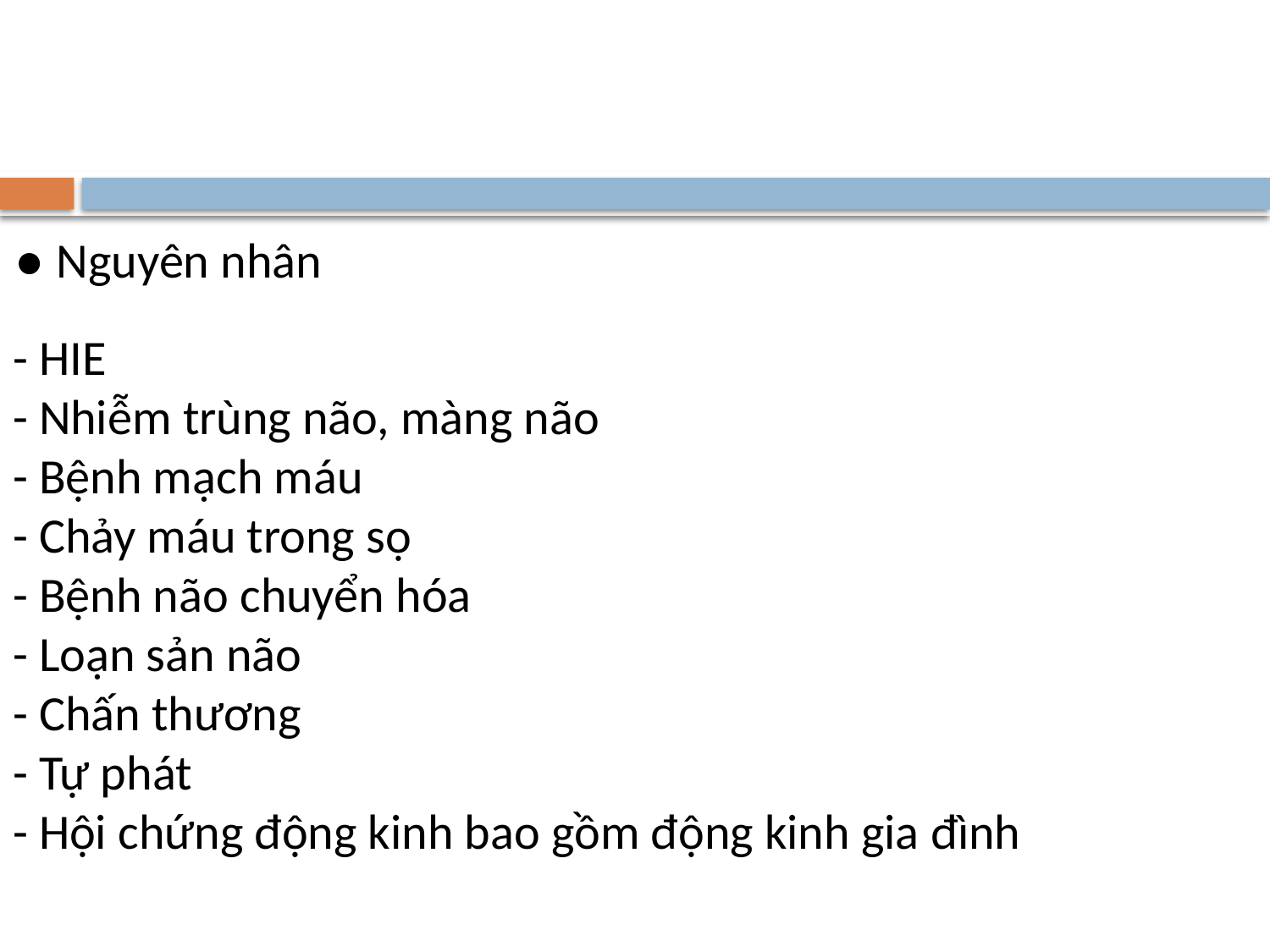

#
● Nguyên nhân
- HIE
- Nhiễm trùng não, màng não
- Bệnh mạch máu
- Chảy máu trong sọ
- Bệnh não chuyển hóa
- Loạn sản não
- Chấn thương
- Tự phát
- Hội chứng động kinh bao gồm động kinh gia đình